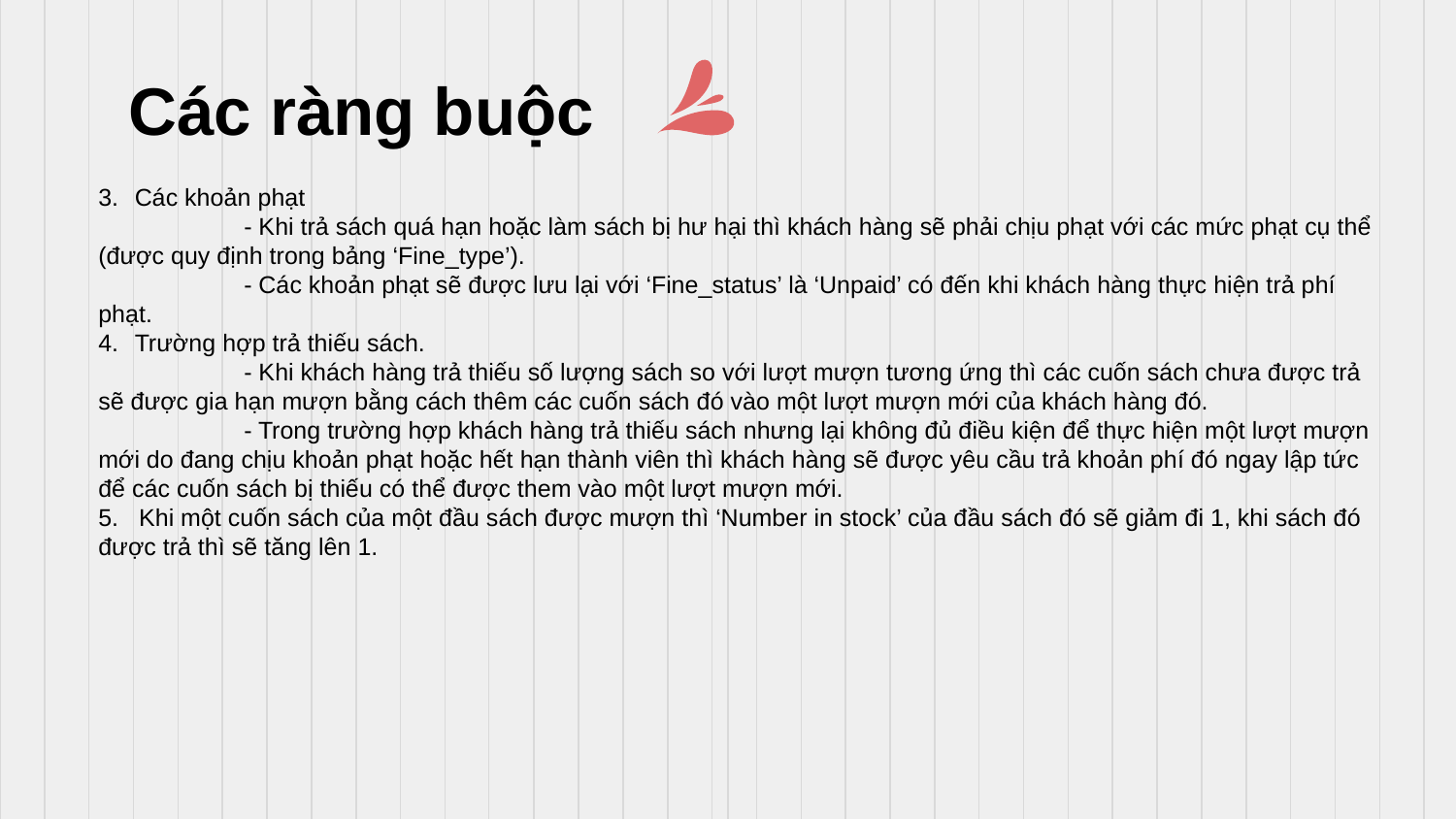

# Các ràng buộc

Các khoản phạt
	- Khi trả sách quá hạn hoặc làm sách bị hư hại thì khách hàng sẽ phải chịu phạt với các mức phạt cụ thể (được quy định trong bảng ‘Fine_type’).
	- Các khoản phạt sẽ được lưu lại với ‘Fine_status’ là ‘Unpaid’ có đến khi khách hàng thực hiện trả phí phạt.
Trường hợp trả thiếu sách.
	- Khi khách hàng trả thiếu số lượng sách so với lượt mượn tương ứng thì các cuốn sách chưa được trả sẽ được gia hạn mượn bằng cách thêm các cuốn sách đó vào một lượt mượn mới của khách hàng đó.
	- Trong trường hợp khách hàng trả thiếu sách nhưng lại không đủ điều kiện để thực hiện một lượt mượn mới do đang chịu khoản phạt hoặc hết hạn thành viên thì khách hàng sẽ được yêu cầu trả khoản phí đó ngay lập tức để các cuốn sách bị thiếu có thể được them vào một lượt mượn mới.
5.   Khi một cuốn sách của một đầu sách được mượn thì ‘Number in stock’ của đầu sách đó sẽ giảm đi 1, khi sách đó được trả thì sẽ tăng lên 1.